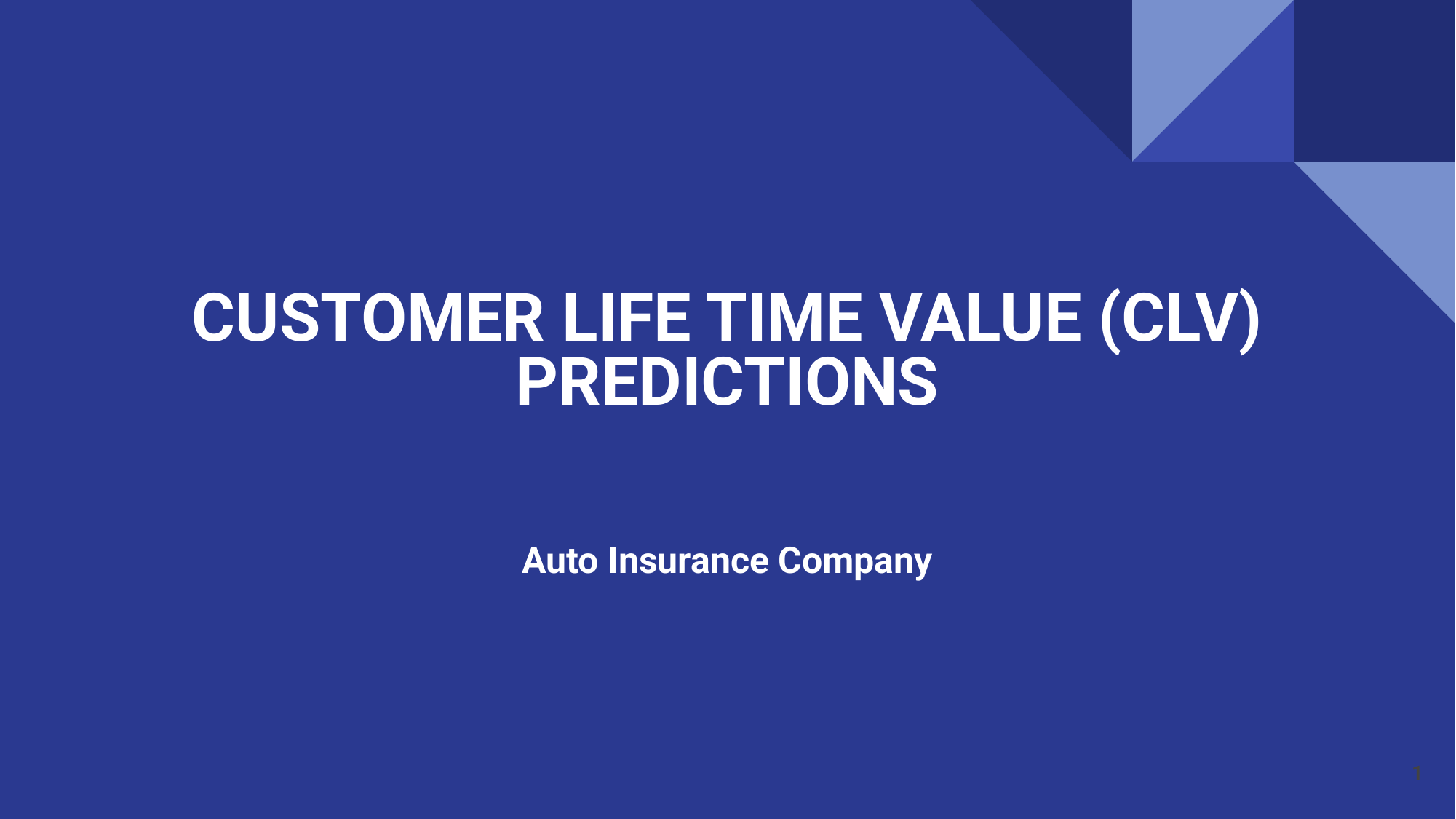

# CUSTOMER LIFE TIME VALUE (CLV) PREDICTIONS
Auto Insurance Company
1